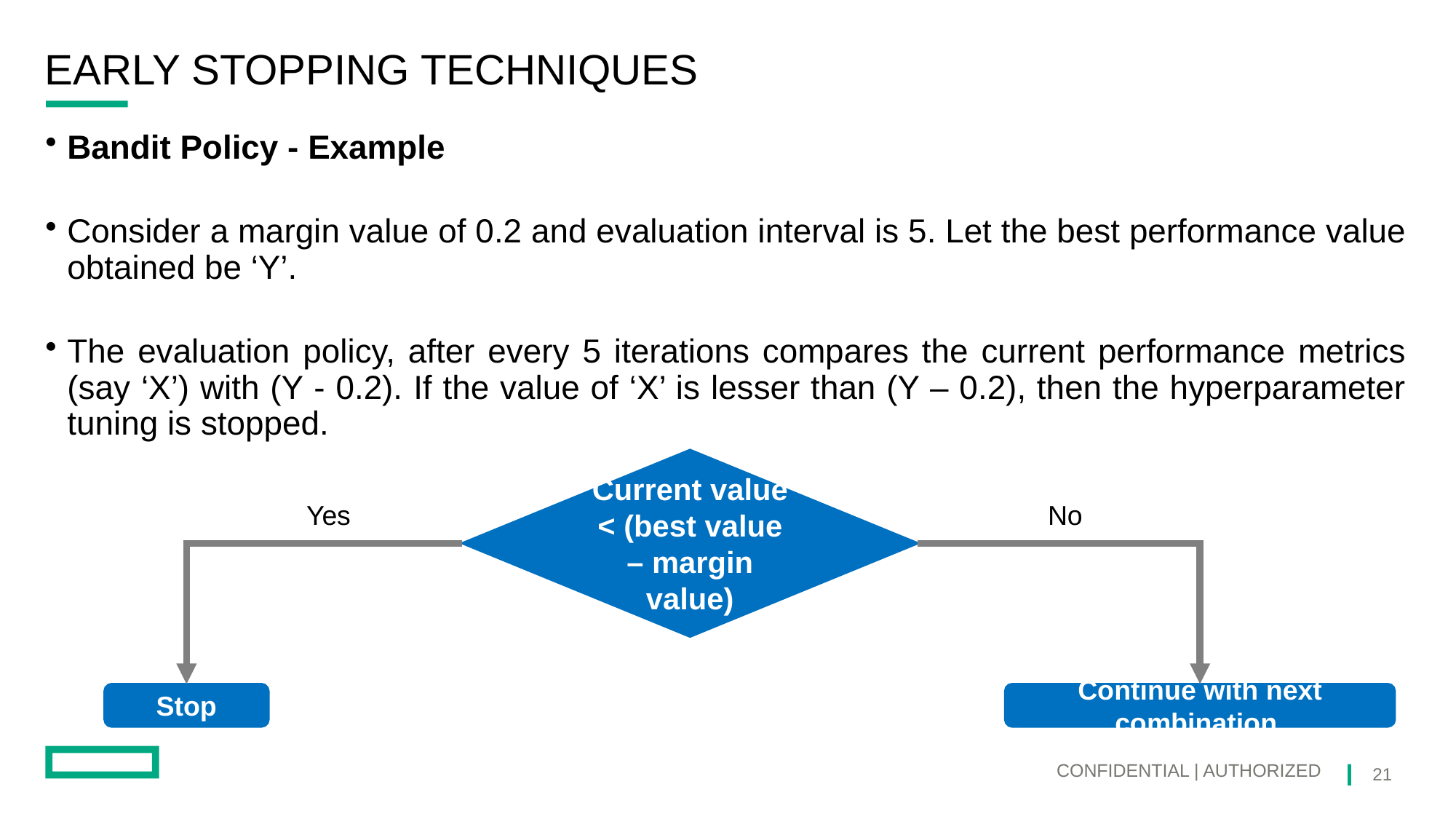

# EARLY STOPPING TECHNIQUES
Bandit Policy - Example

Consider a margin value of 0.2 and evaluation interval is 5. Let the best performance value obtained be ‘Y’.

The evaluation policy, after every 5 iterations compares the current performance metrics (say ‘X’) with (Y - 0.2). If the value of ‘X’ is lesser than (Y – 0.2), then the hyperparameter tuning is stopped.
Current value < (best value – margin value)
Yes
No
Stop
Continue with next combination.
CONFIDENTIAL | AUTHORIZED
21